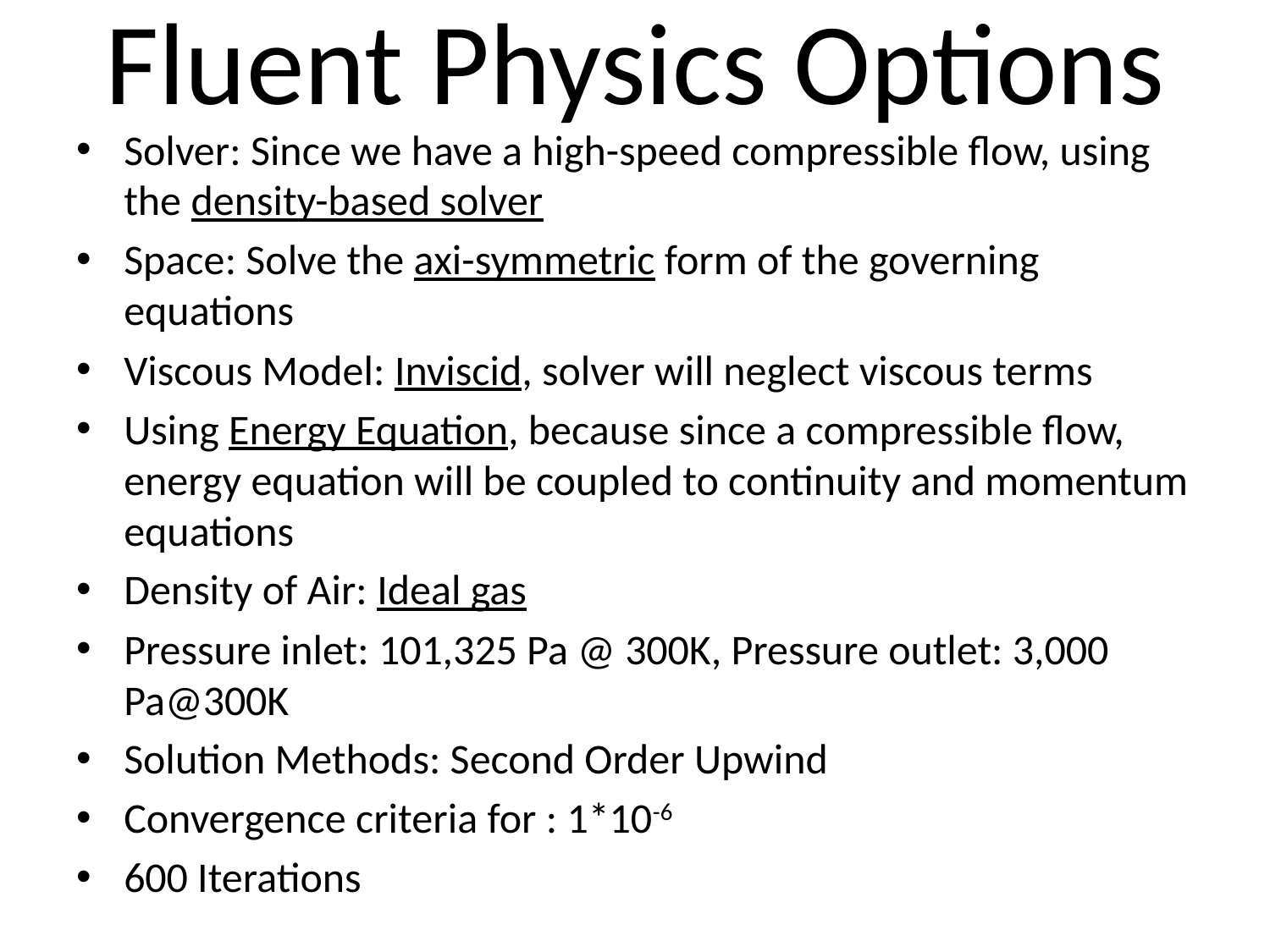

# Fluent Physics Options
Solver: Since we have a high-speed compressible flow, using the density-based solver
Space: Solve the axi-symmetric form of the governing equations
Viscous Model: Inviscid, solver will neglect viscous terms
Using Energy Equation, because since a compressible flow, energy equation will be coupled to continuity and momentum equations
Density of Air: Ideal gas
Pressure inlet: 101,325 Pa @ 300K, Pressure outlet: 3,000 Pa@300K
Solution Methods: Second Order Upwind
Convergence criteria for : 1*10-6
600 Iterations